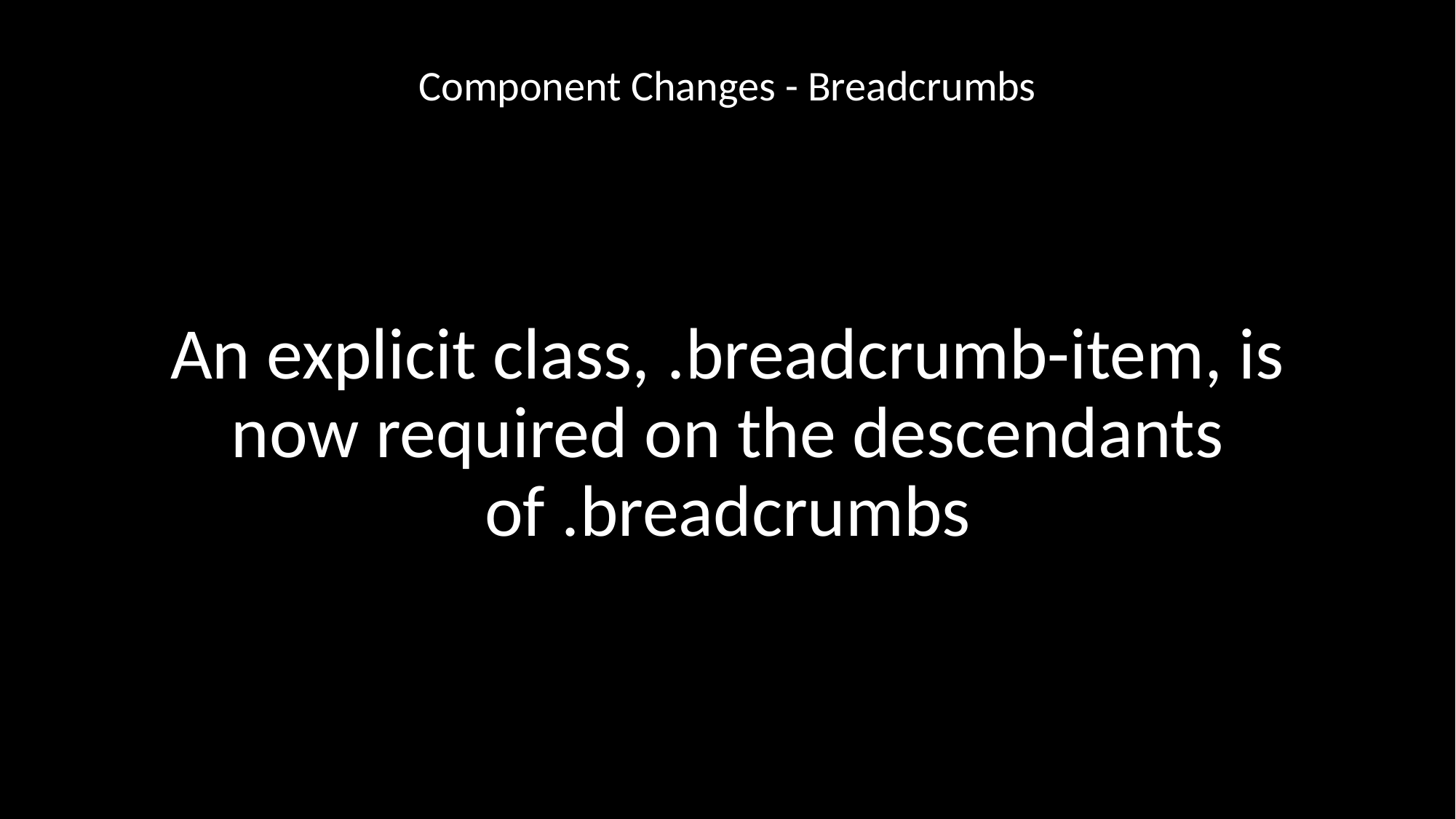

# Component Changes - Breadcrumbs
An explicit class, .breadcrumb-item, is now required on the descendants of .breadcrumbs